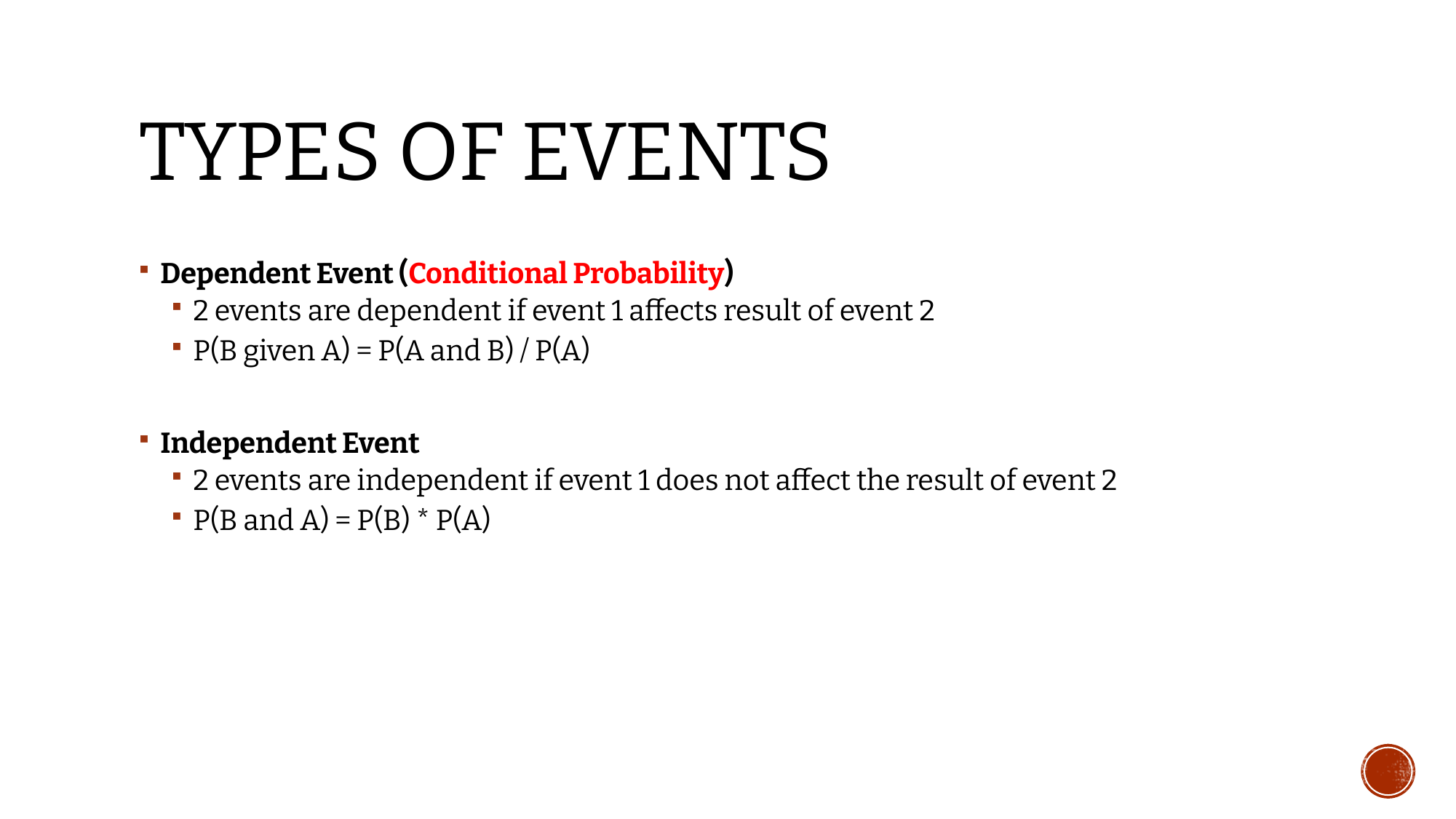

# Types of events
Dependent Event (Conditional Probability)
2 events are dependent if event 1 affects result of event 2
P(B given A) = P(A and B) / P(A)

Independent Event
2 events are independent if event 1 does not affect the result of event 2
P(B and A) = P(B) * P(A)